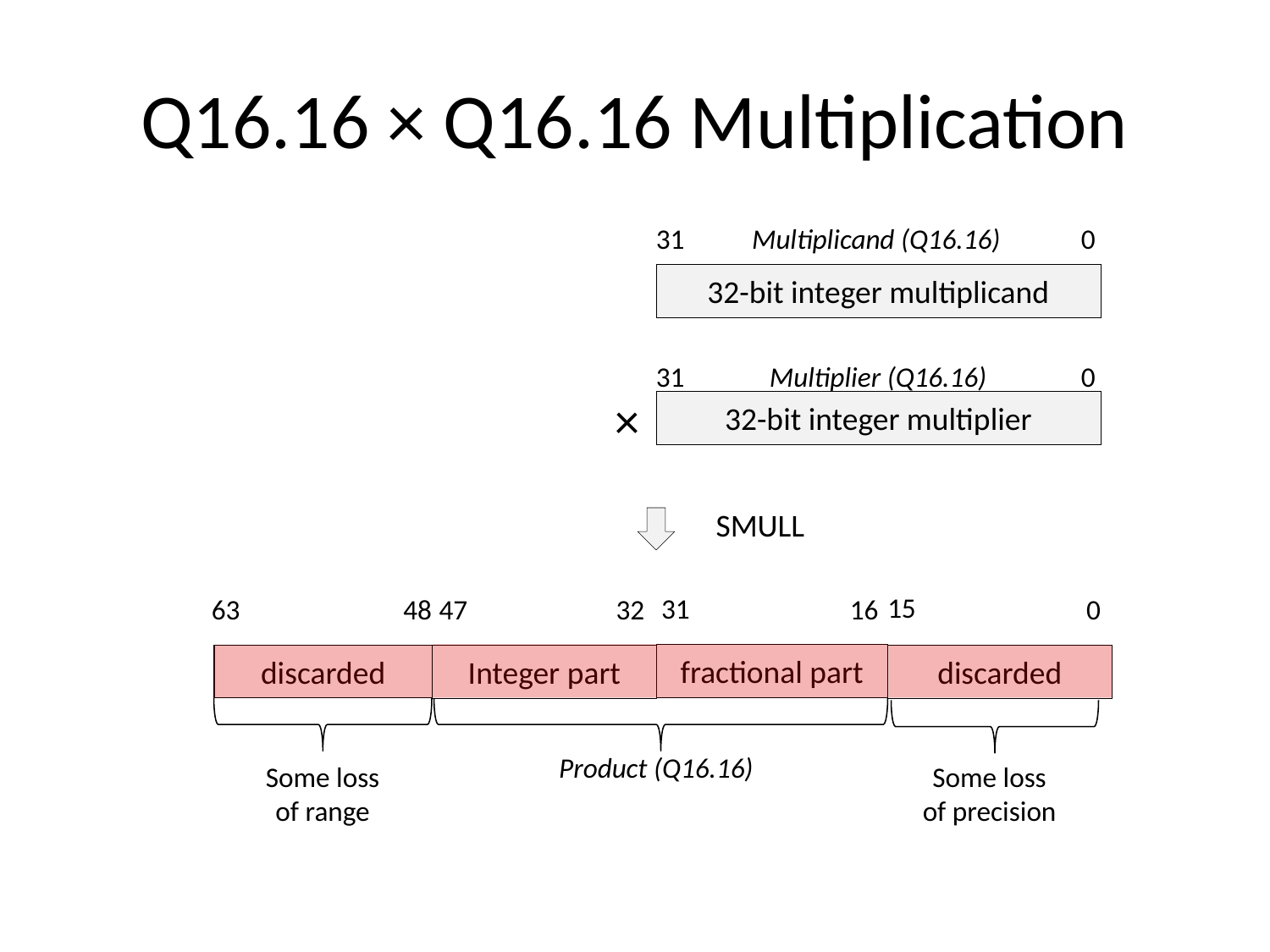

# Q16.16 × Q16.16 Multiplication
Multiplicand (Q16.16)
31
whole part
fractional part
0
32-bit integer multiplicand

31
whole part
fractional part
×
Multiplier (Q16.16)
0
32-bit integer multiplier
SMULL

15
48
47
16
31
32
63
0

fractional part
discarded
Integer part
discarded

64-bit integer product
whole part
fractional part

Product (Q16.16)
Some loss
of range
Some loss
of precision